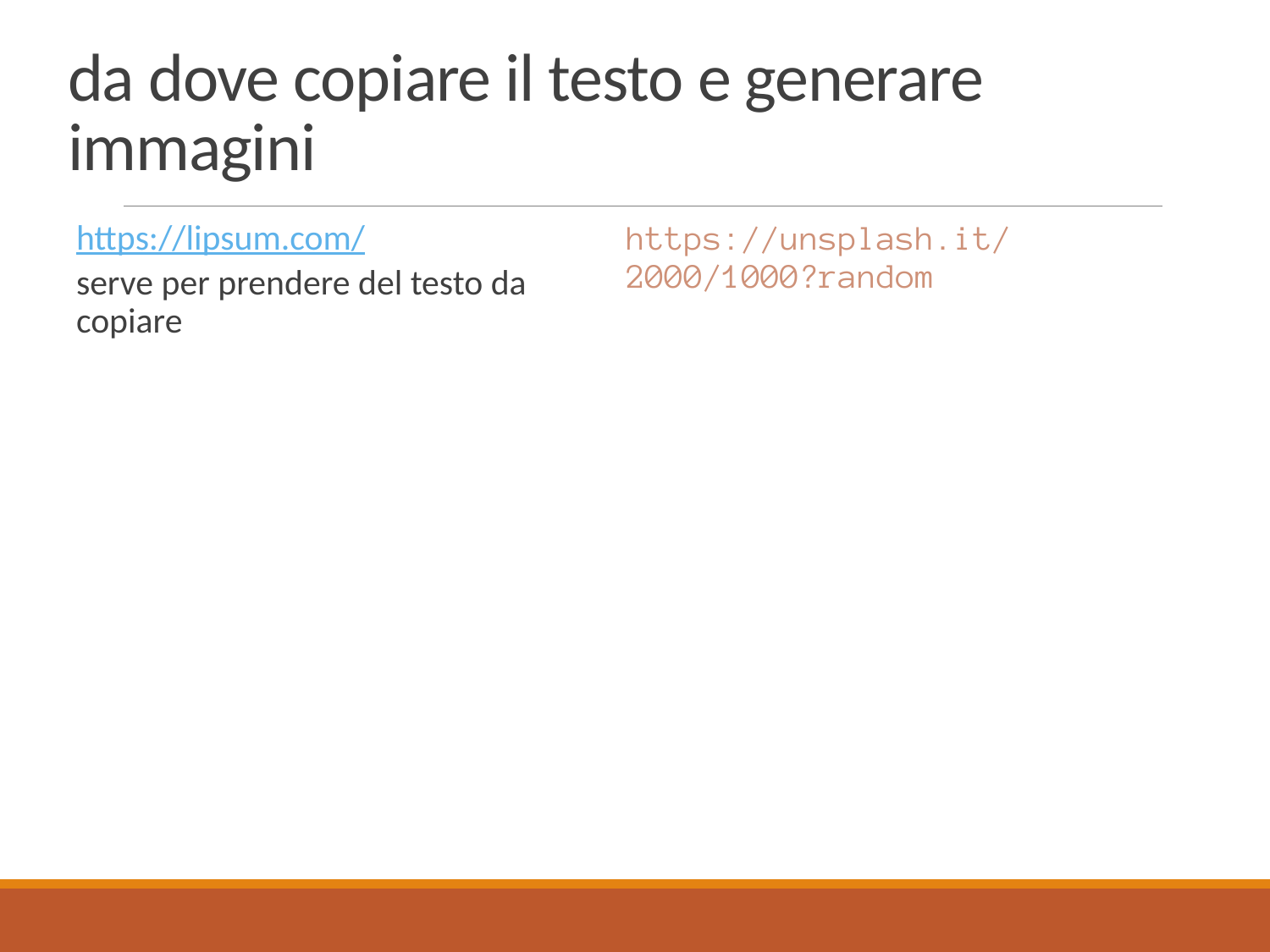

# da dove copiare il testo e generare immagini
https://lipsum.com/
serve per prendere del testo da copiare
https://unsplash.it/2000/1000?random